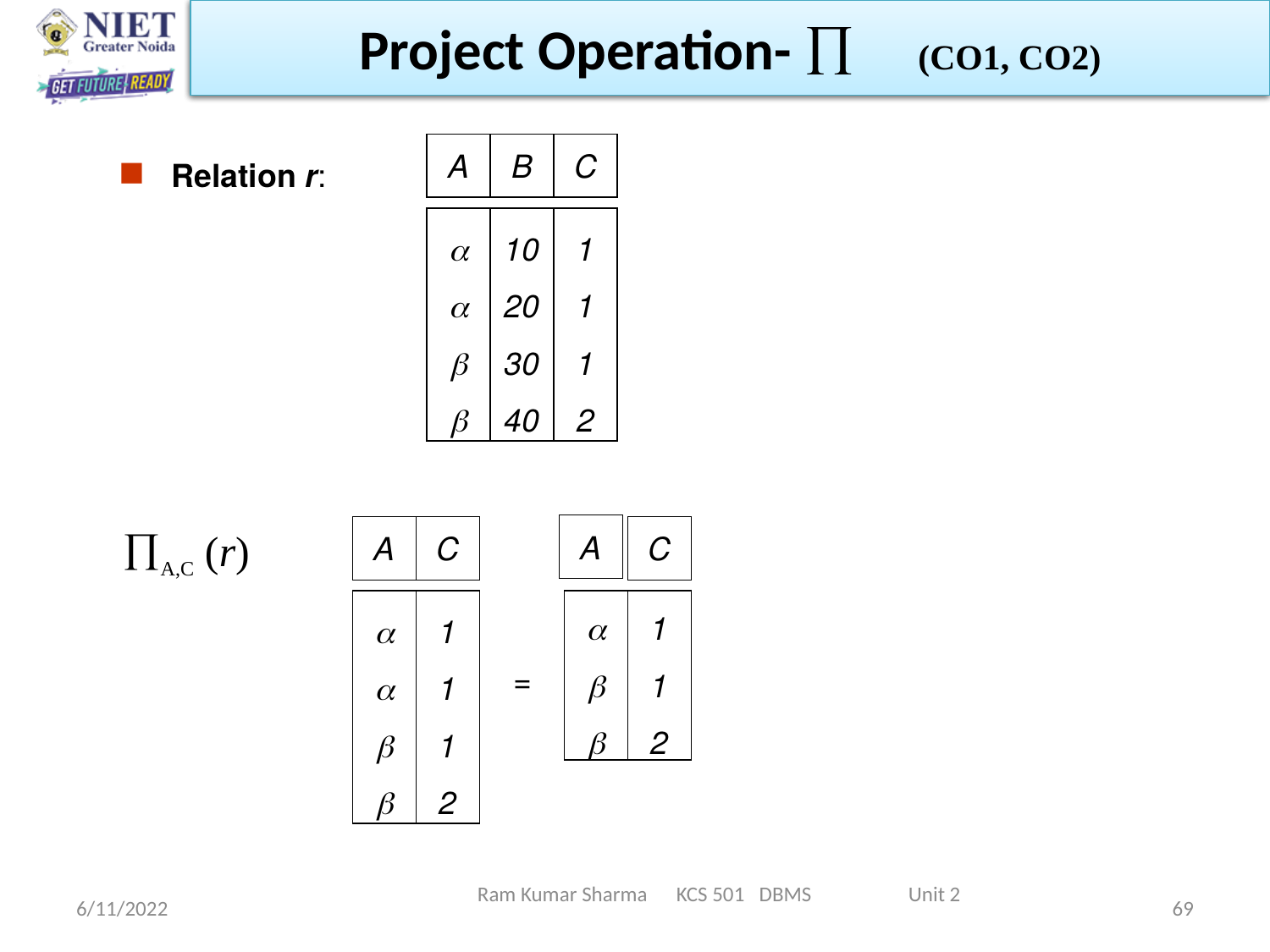

Project Operation- ∏     (CO1, CO2)
A
B
C
Relation r:
α
α
β
β
10
20
30
40
1
1
1
2
A
A
C
C
∏A,C (r)

α
α
β
β
1
1
1
2
α
β
β
1
1
2
=
Ram Kumar Sharma      KCS 501   DBMS                    Unit 2
6/11/2022
69